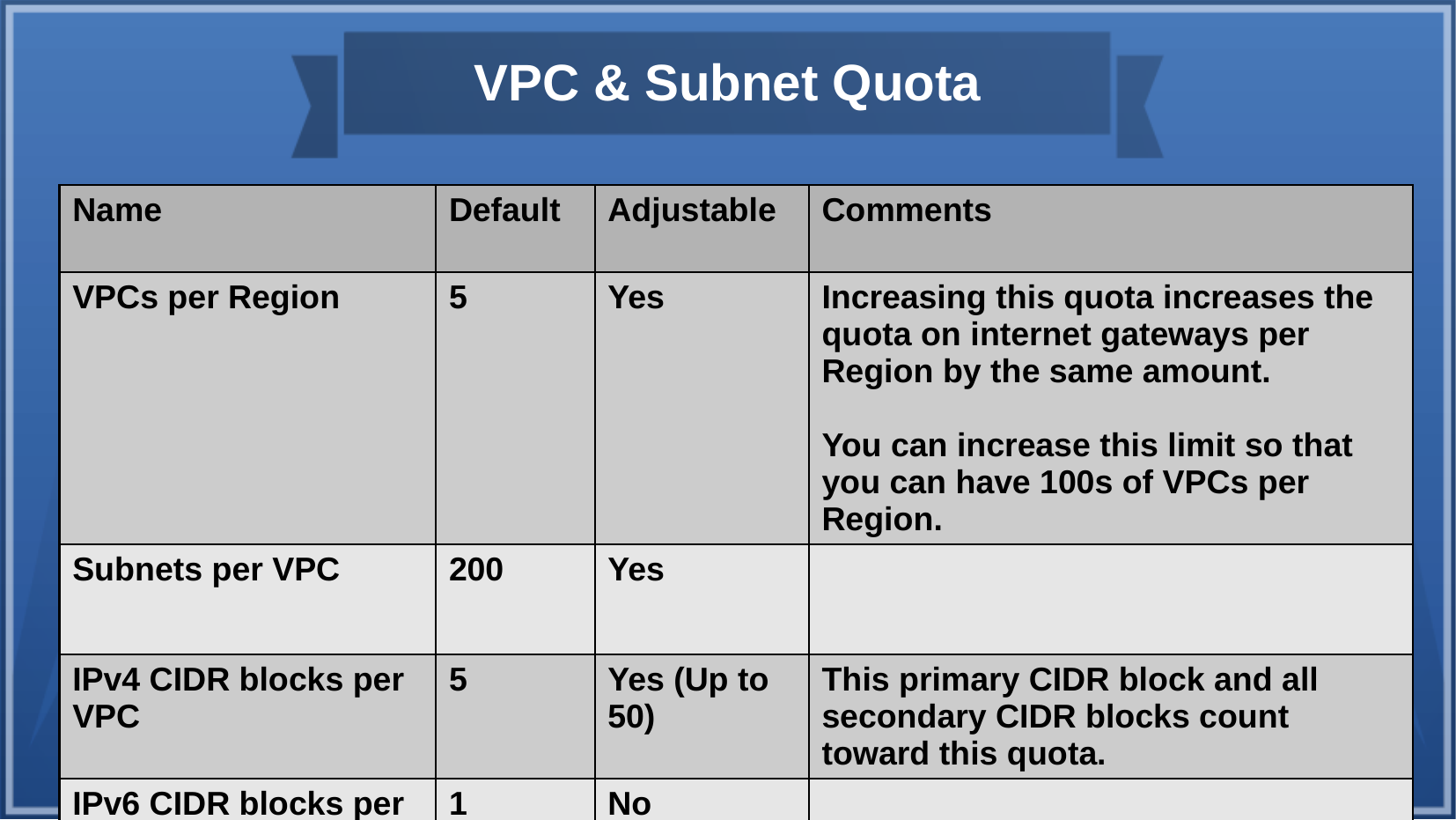

VPC & Subnet Quota

| Name | Default | Adjustable | Comments |
| --- | --- | --- | --- |
| VPCs per Region | 5 | Yes | Increasing this quota increases the quota on internet gateways per Region by the same amount. You can increase this limit so that you can have 100s of VPCs per Region. |
| Subnets per VPC | 200 | Yes |  |
| IPv4 CIDR blocks per VPC | 5 | Yes (Up to 50) | This primary CIDR block and all secondary CIDR blocks count toward this quota. |
| IPv6 CIDR blocks per VPC | 1 | No |  |